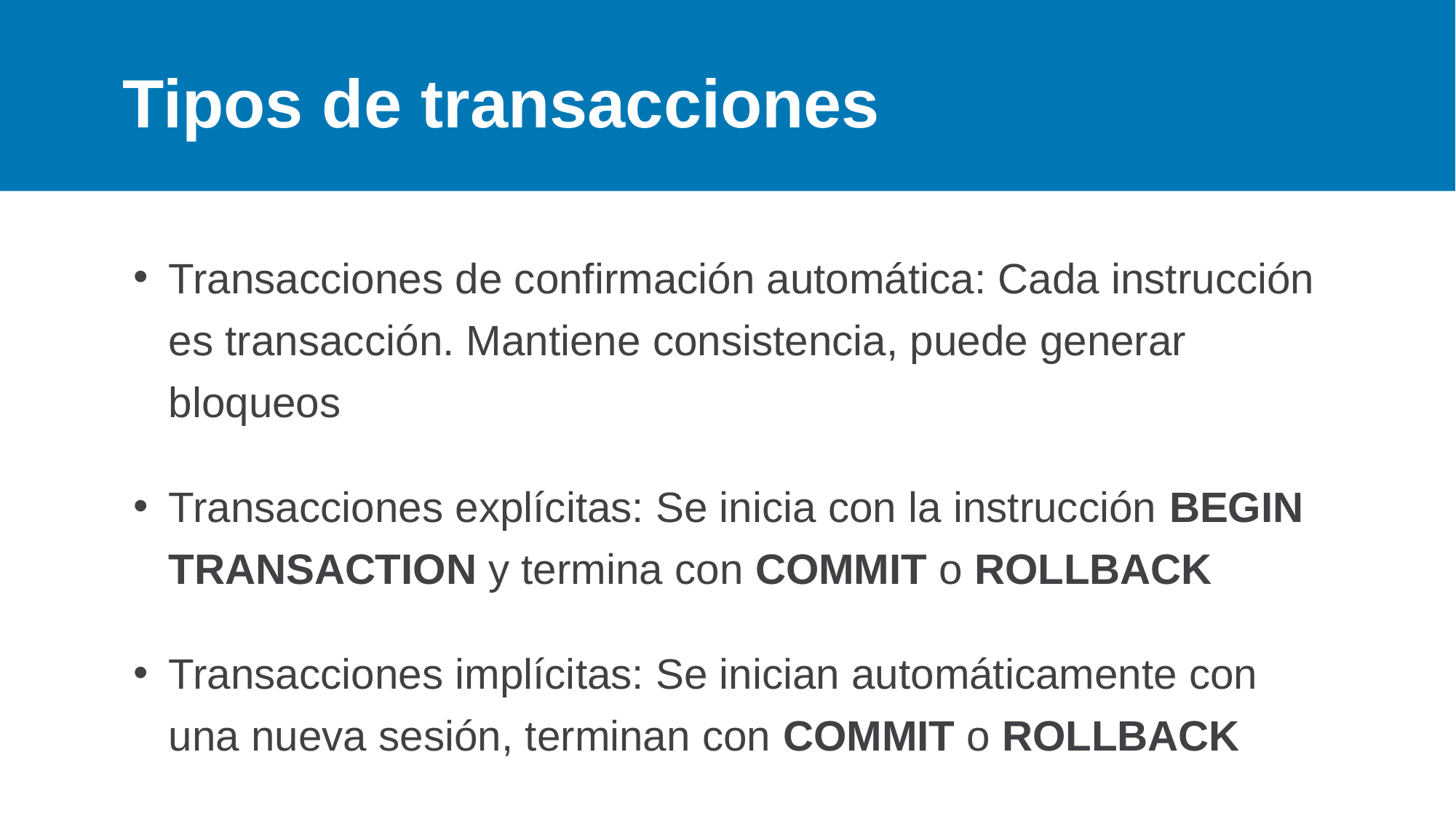

# Tipos de transacciones
Transacciones de confirmación automática: Cada instrucción es transacción. Mantiene consistencia, puede generar bloqueos
Transacciones explícitas: Se inicia con la instrucción BEGIN TRANSACTION y termina con COMMIT o ROLLBACK
Transacciones implícitas: Se inician automáticamente con una nueva sesión, terminan con COMMIT o ROLLBACK
Maximum 5 bullets. If you need more, create a new slide.